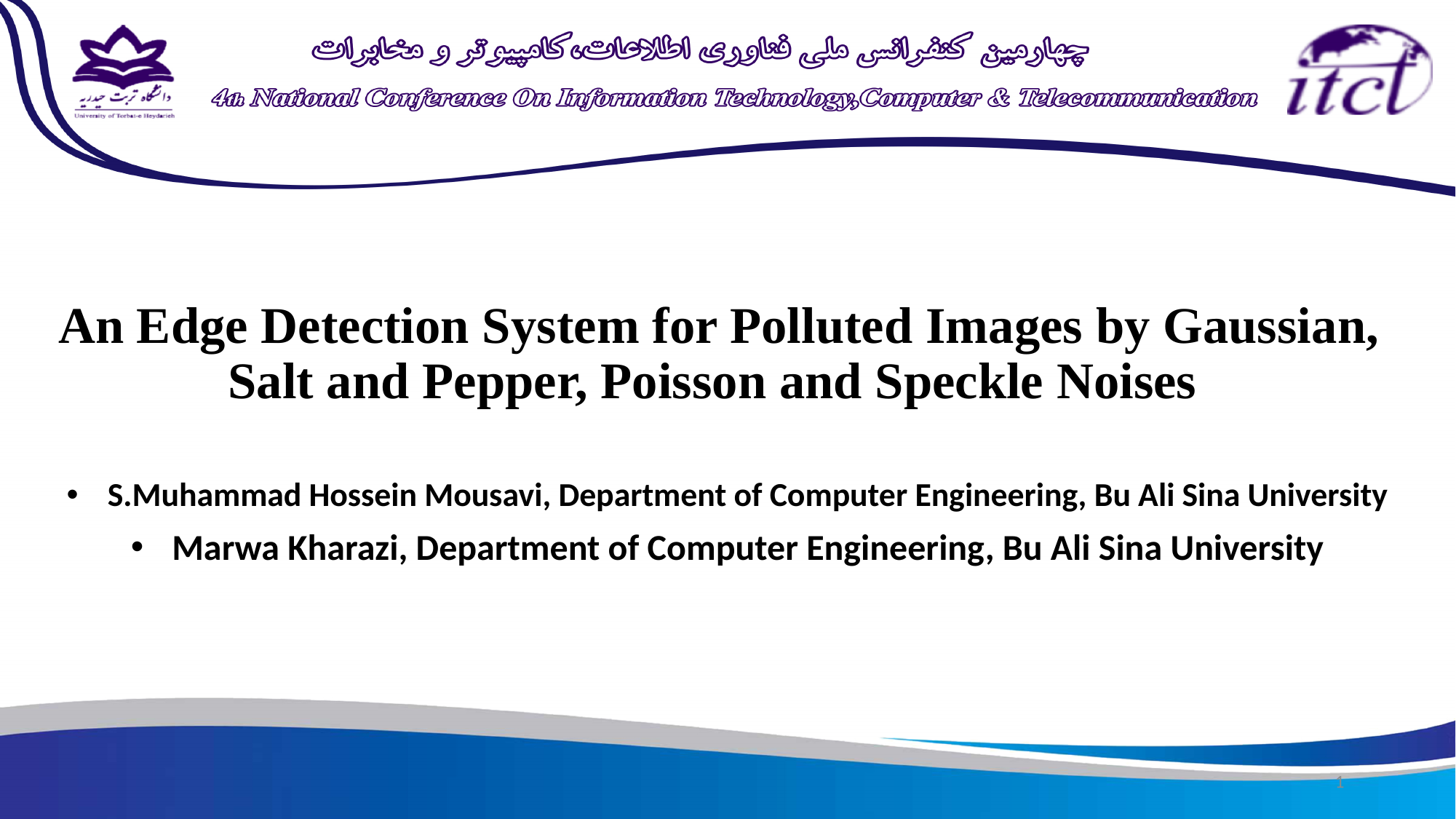

# An Edge Detection System for Polluted Images by Gaussian, Salt and Pepper, Poisson and Speckle Noises
S.Muhammad Hossein Mousavi, Department of Computer Engineering, Bu Ali Sina University
Marwa Kharazi, Department of Computer Engineering, Bu Ali Sina University
1